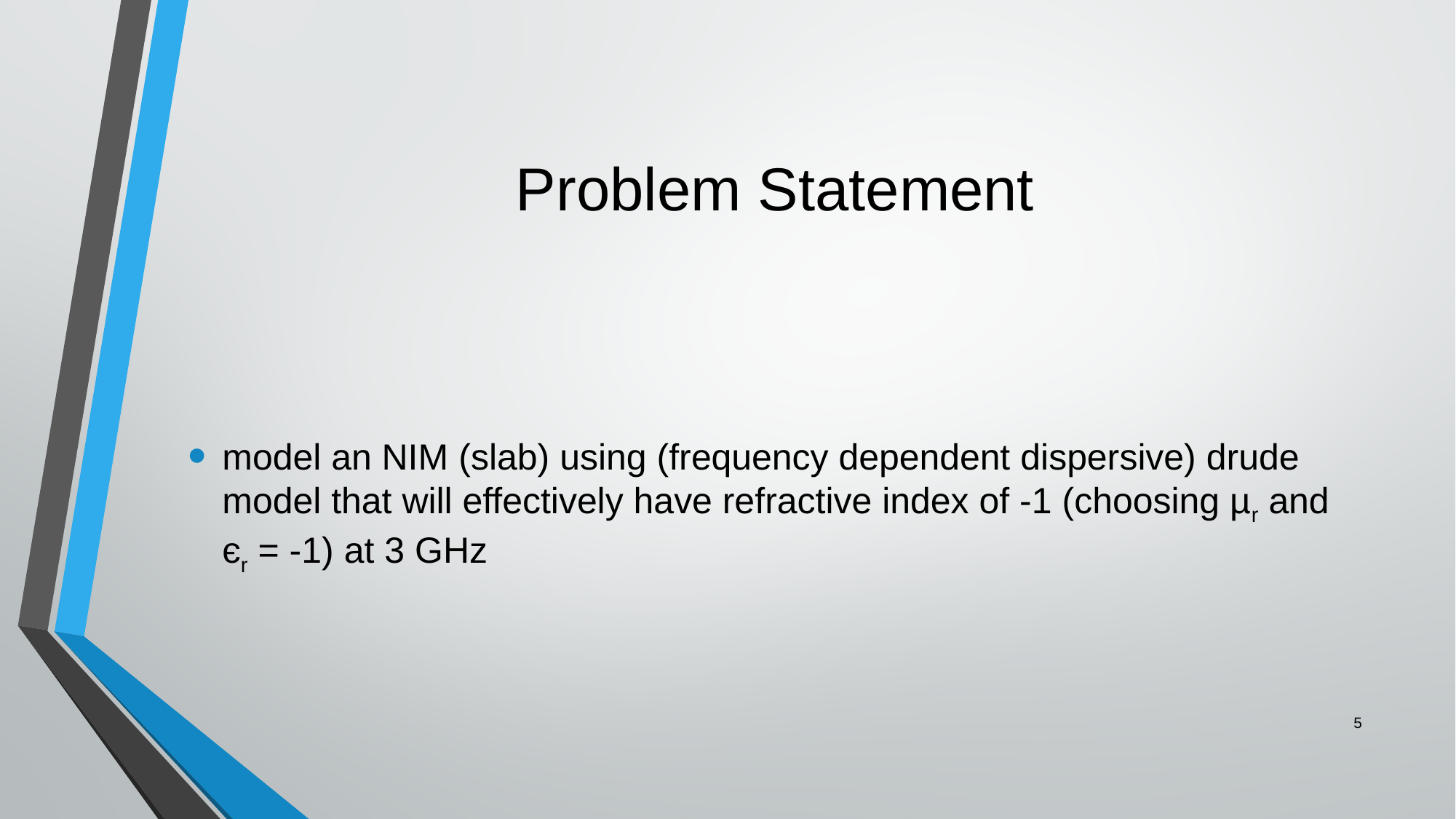

# Problem Statement
model an NIM (slab) using (frequency dependent dispersive) drude model that will effectively have refractive index of -1 (choosing µr and єr = -1) at 3 GHz
5